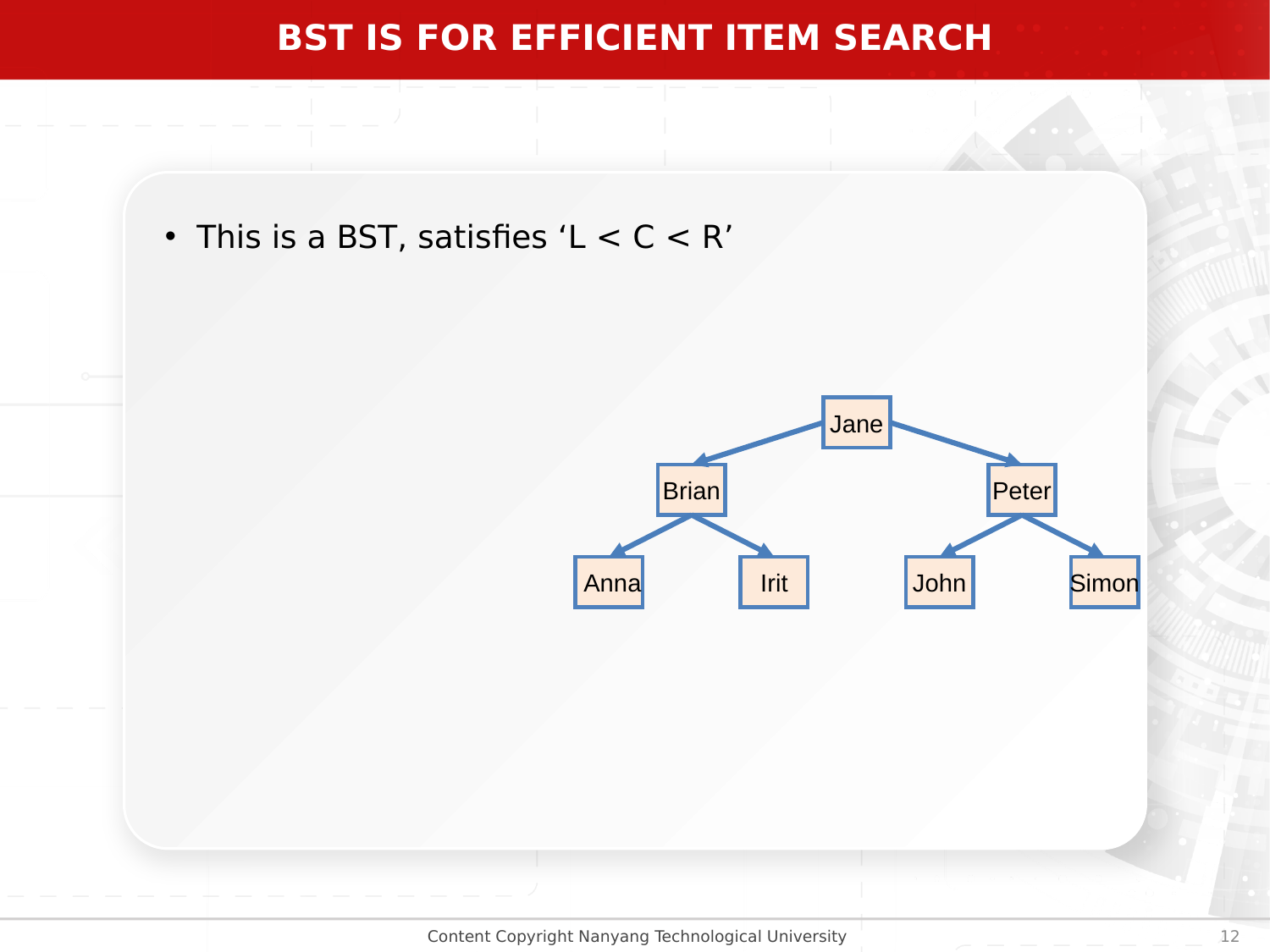

# BST is for efficient item search
This is a BST, satisfies ‘L < C < R’
Jane
Brian
Peter
 Anna
Irit
John
Simon